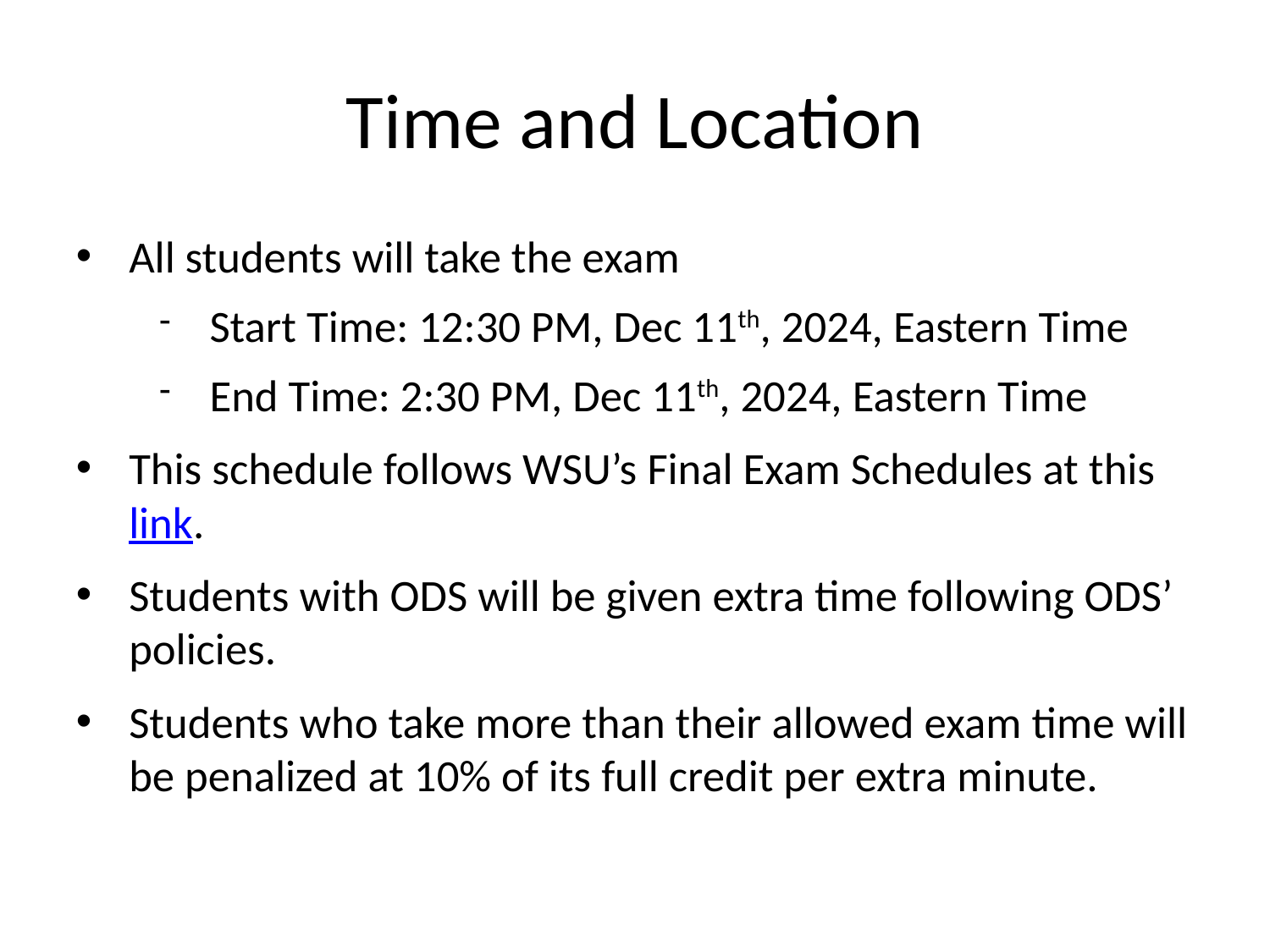

# Time and Location
All students will take the exam
Start Time: 12:30 PM, Dec 11th, 2024, Eastern Time
End Time: 2:30 PM, Dec 11th, 2024, Eastern Time
This schedule follows WSU’s Final Exam Schedules at this link.
Students with ODS will be given extra time following ODS’ policies.
Students who take more than their allowed exam time will be penalized at 10% of its full credit per extra minute.